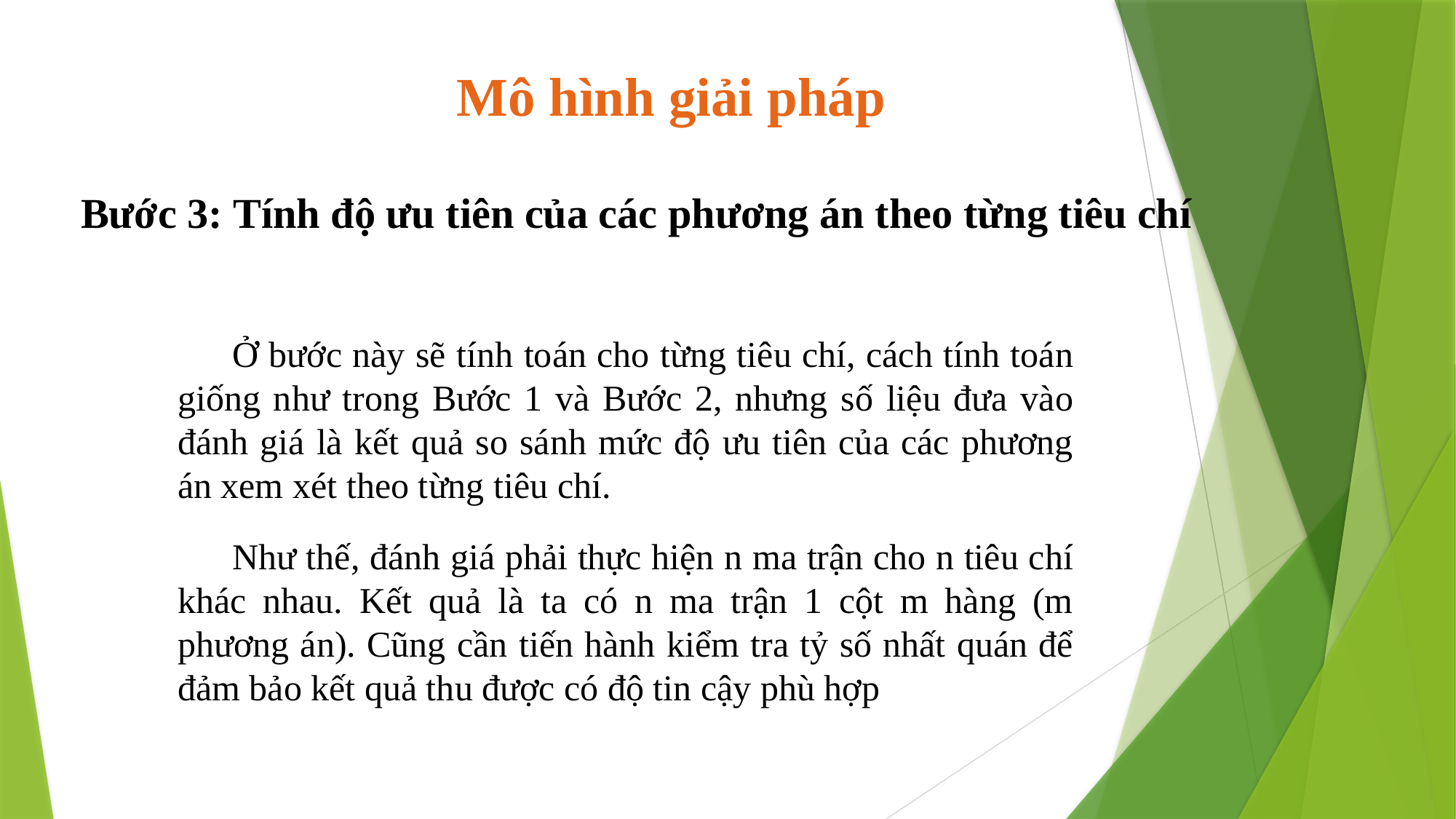

# Mô hình giải pháp
Bước 3: Tính độ ưu tiên của các phương án theo từng tiêu chí

Ở bước này sẽ tính toán cho từng tiêu chí, cách tính toán giống như trong Bước 1 và Bước 2, nhưng số liệu đưa vào đánh giá là kết quả so sánh mức độ ưu tiên của các phương án xem xét theo từng tiêu chí.
Như thế, đánh giá phải thực hiện n ma trận cho n tiêu chí khác nhau. Kết quả là ta có n ma trận 1 cột m hàng (m phương án). Cũng cần tiến hành kiểm tra tỷ số nhất quán để đảm bảo kết quả thu được có độ tin cậy phù hợp